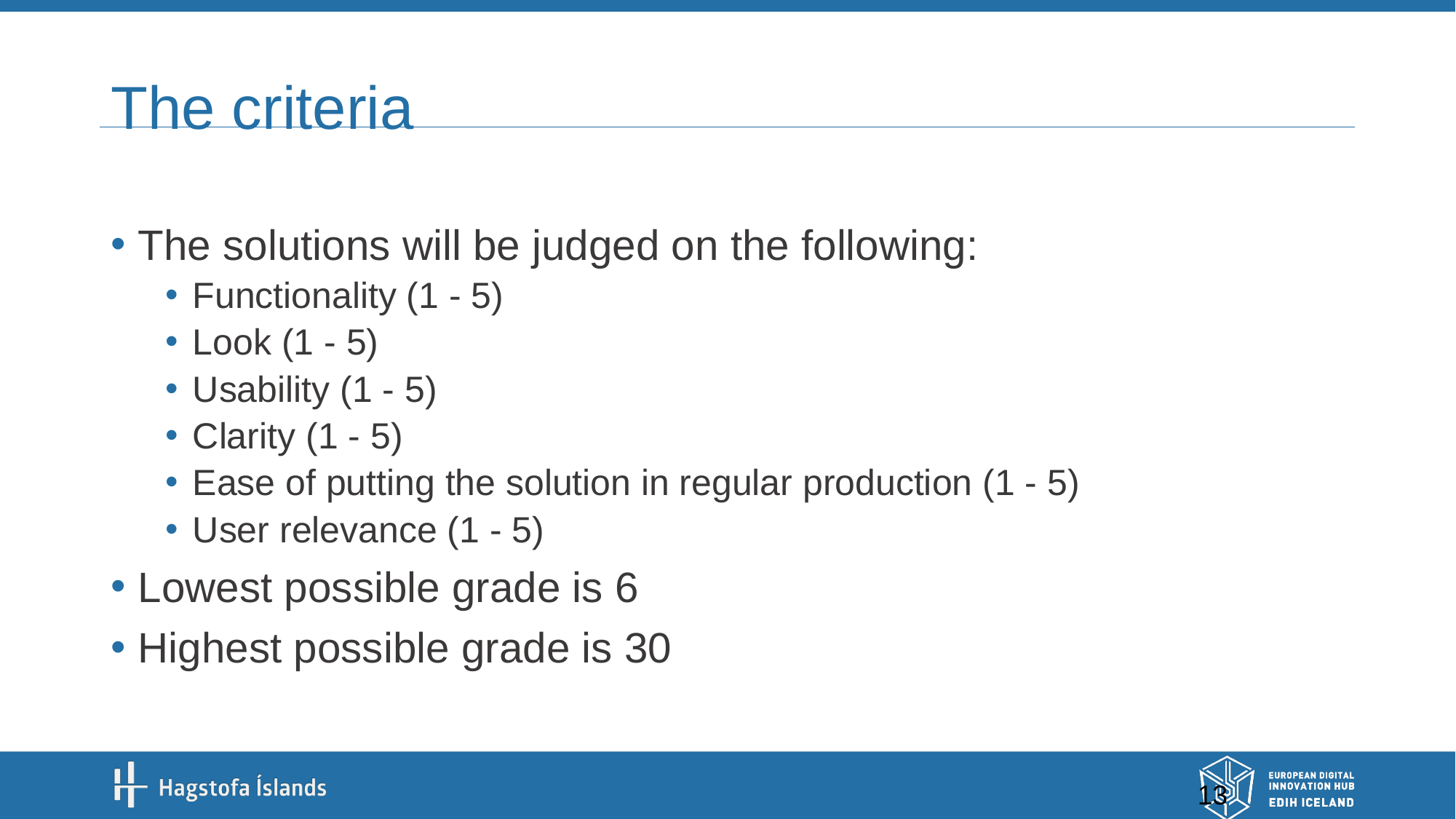

# The criteria
The solutions will be judged on the following:
Functionality (1 - 5)
Look (1 - 5)
Usability (1 - 5)
Clarity (1 - 5)
Ease of putting the solution in regular production (1 - 5)
User relevance (1 - 5)
Lowest possible grade is 6
Highest possible grade is 30
13